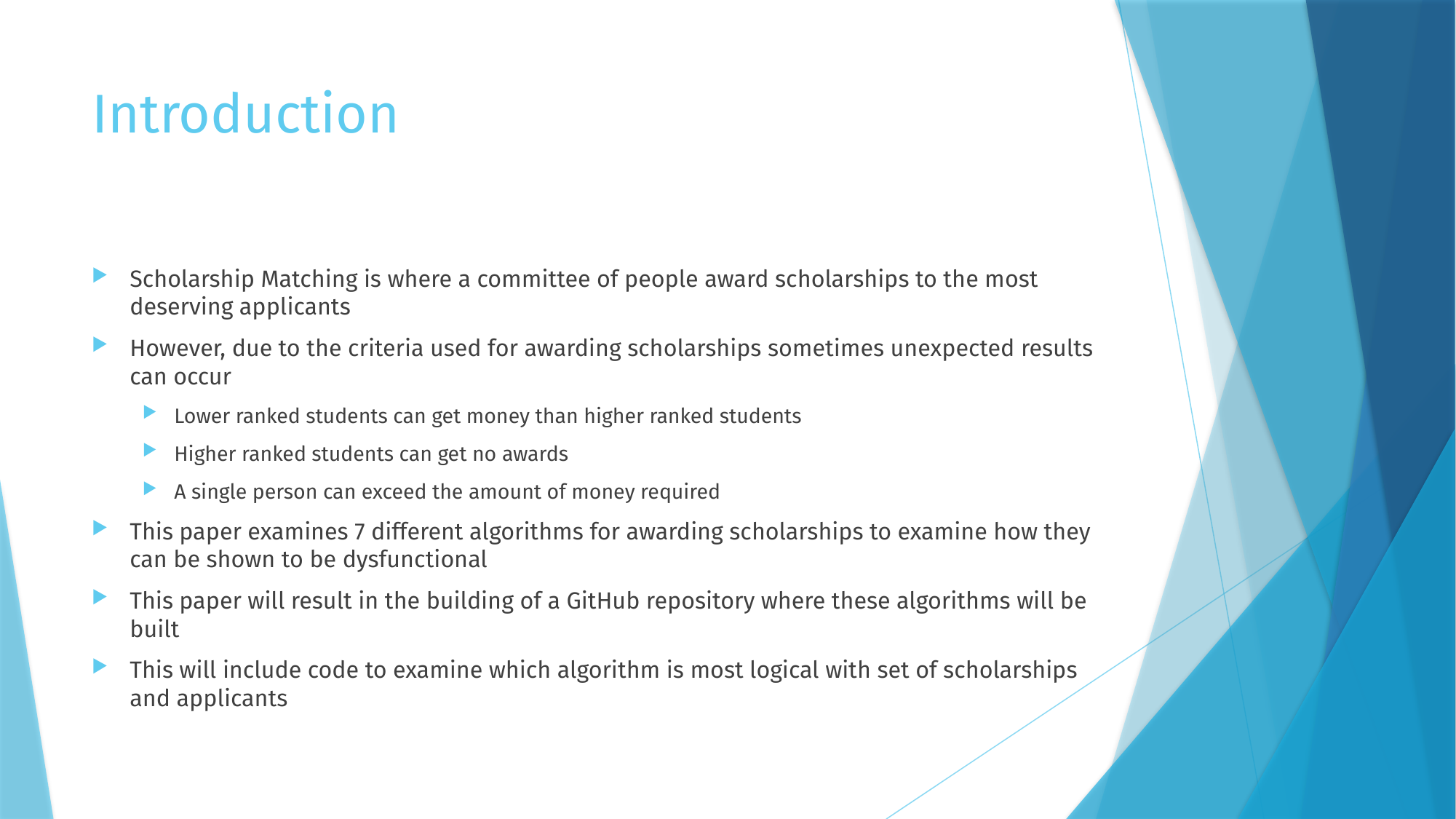

# Introduction
Scholarship Matching is where a committee of people award scholarships to the most deserving applicants
However, due to the criteria used for awarding scholarships sometimes unexpected results can occur
Lower ranked students can get money than higher ranked students
Higher ranked students can get no awards
A single person can exceed the amount of money required
This paper examines 7 different algorithms for awarding scholarships to examine how they can be shown to be dysfunctional
This paper will result in the building of a GitHub repository where these algorithms will be built
This will include code to examine which algorithm is most logical with set of scholarships and applicants